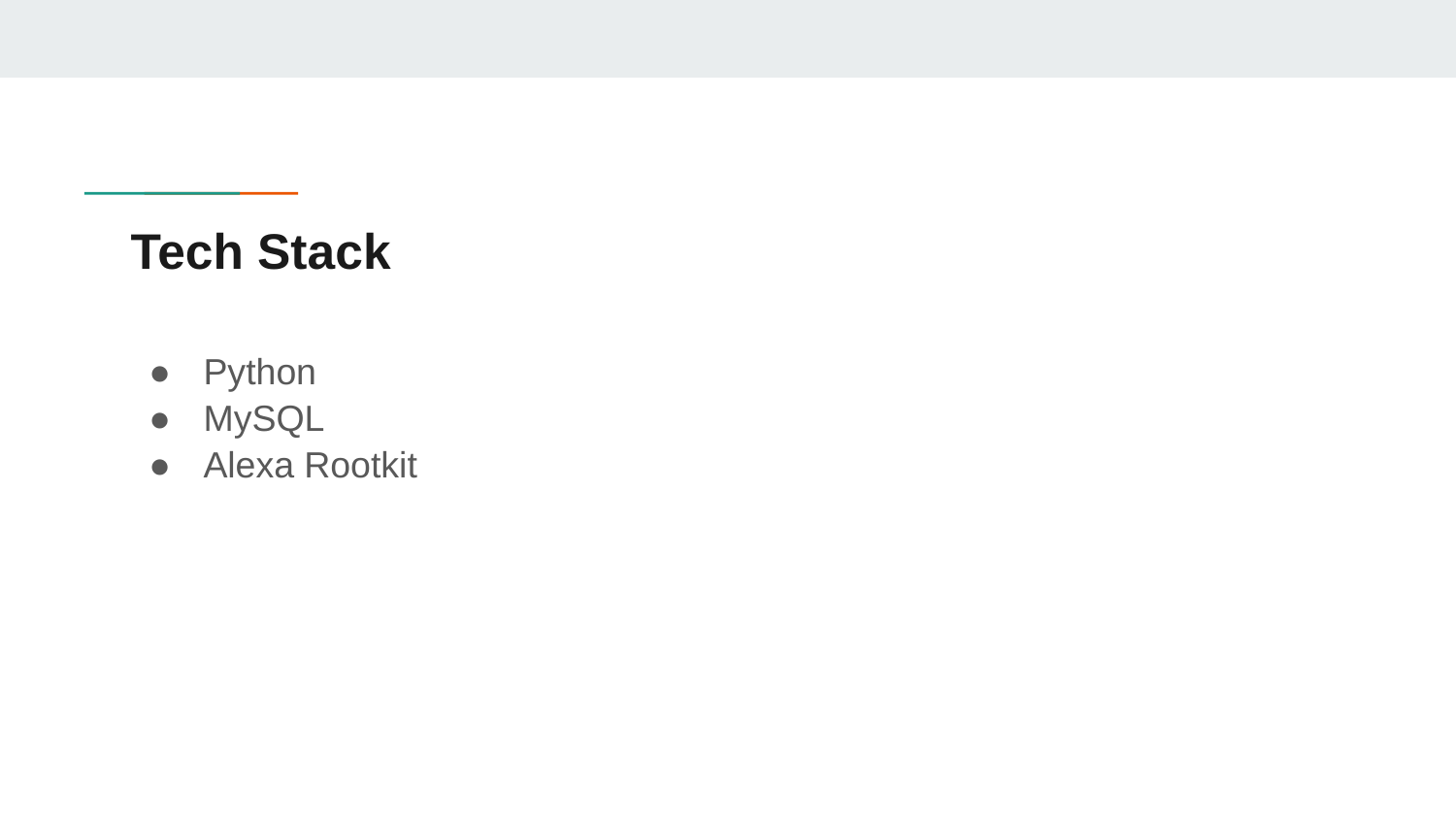

# Tech Stack
Python
MySQL
Alexa Rootkit